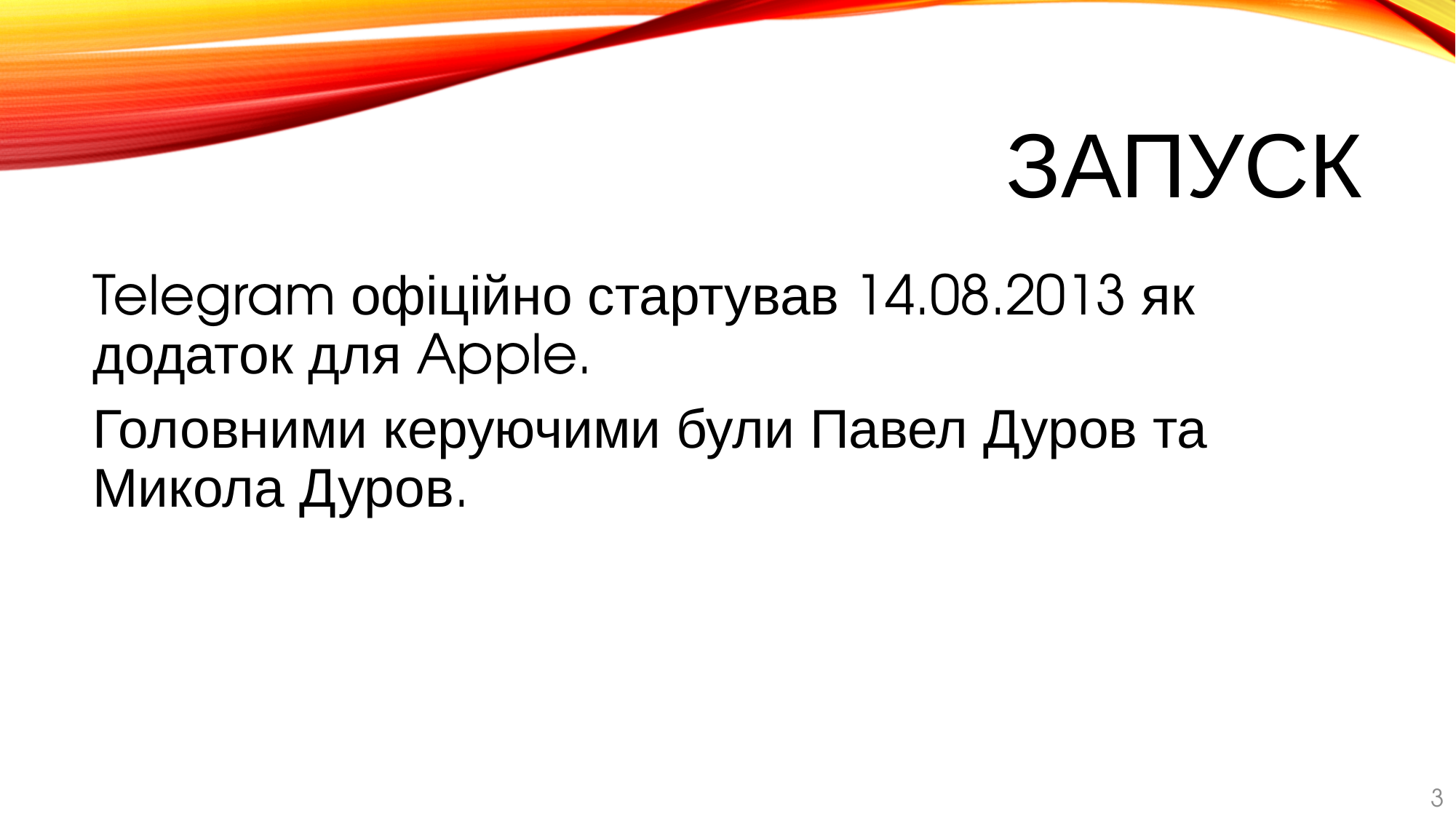

# Запуск
Telegram офіційно стартував 14.08.2013 як додаток для Apple.
Головними керуючими були Павел Дуров та Микола Дуров.
3